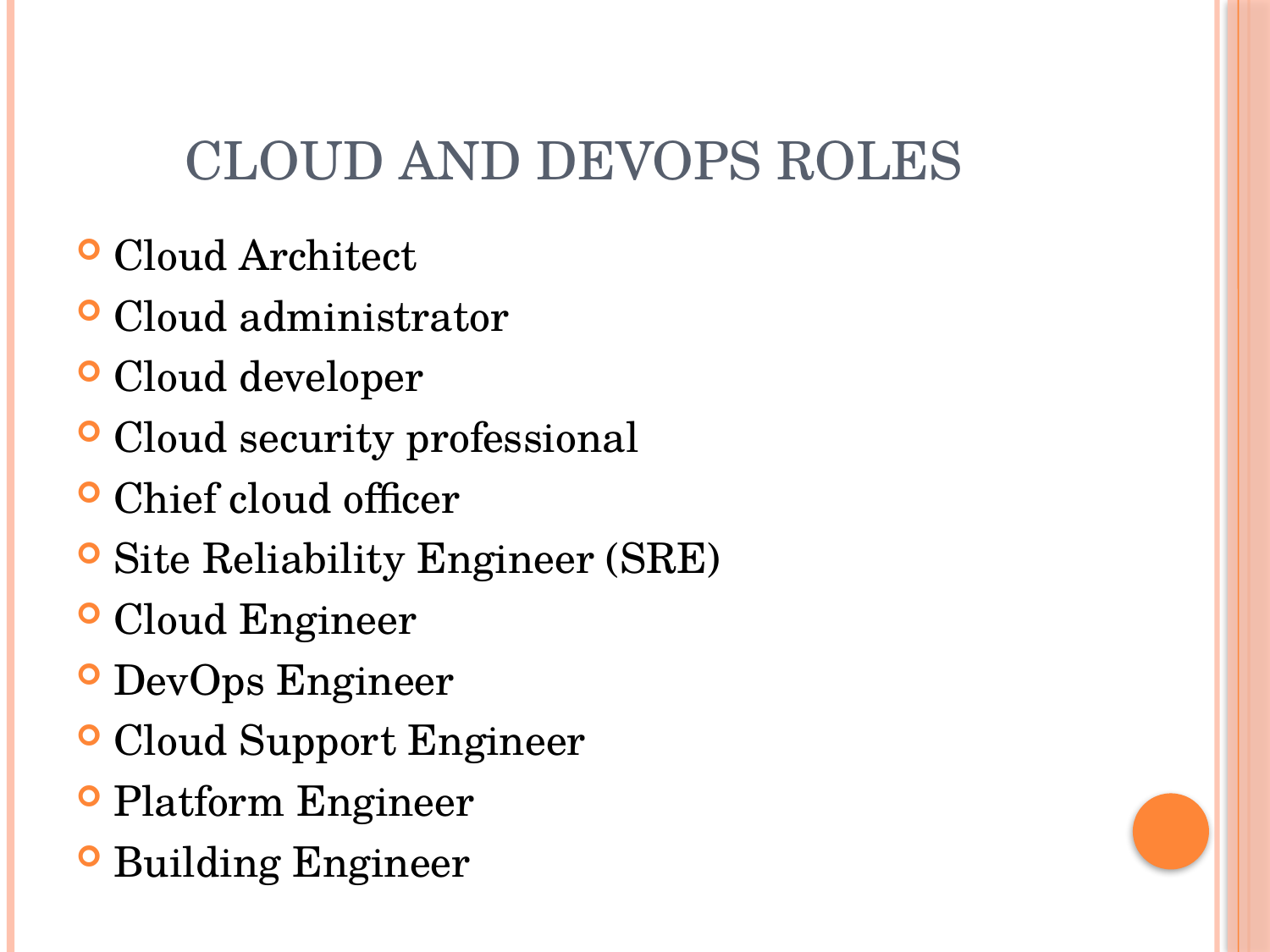

# Cloud and DevOps Roles
Cloud Architect
Cloud administrator
Cloud developer
Cloud security professional
Chief cloud officer
Site Reliability Engineer (SRE)
Cloud Engineer
DevOps Engineer
Cloud Support Engineer
Platform Engineer
Building Engineer